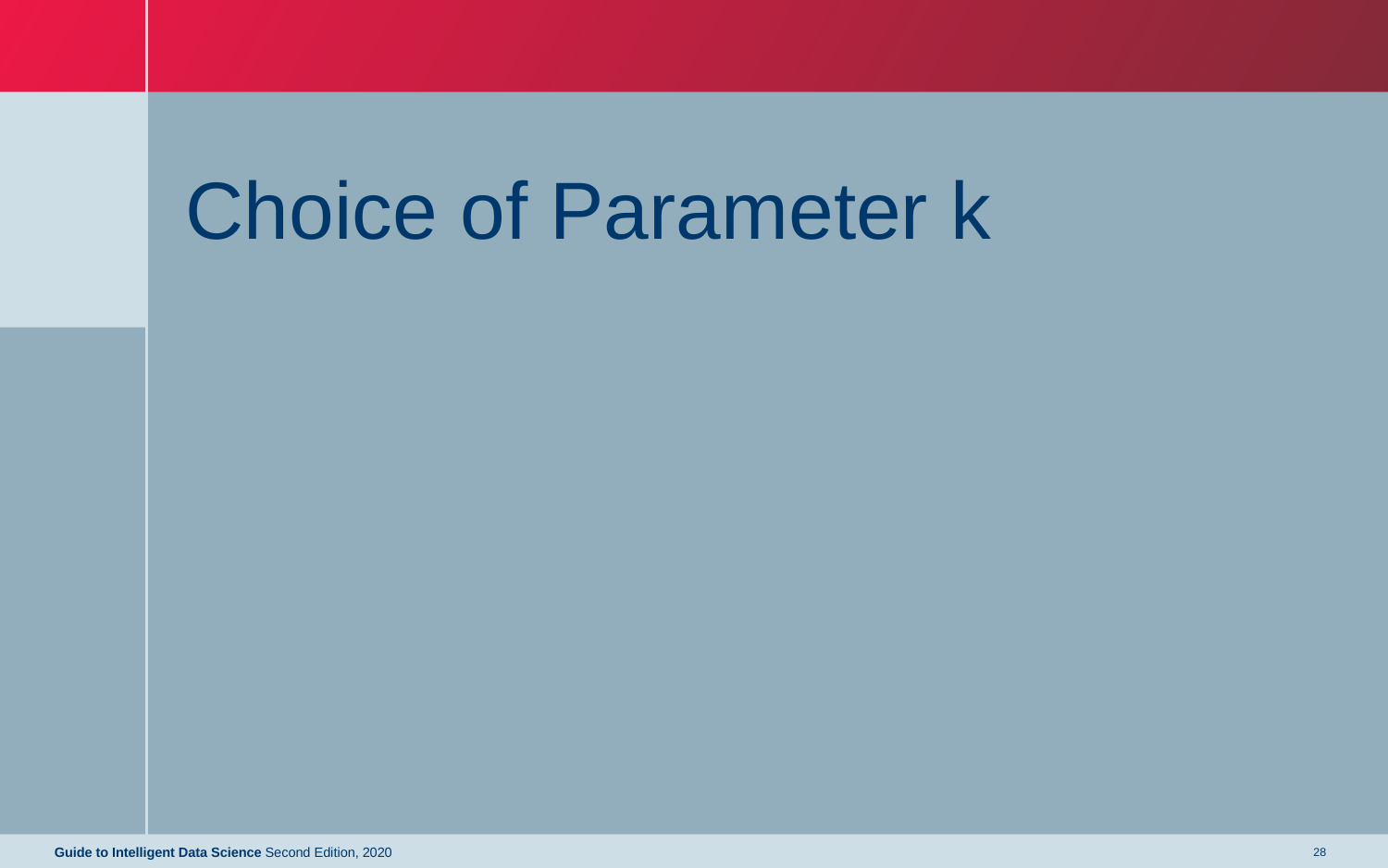

# Choice of Parameter k
Guide to Intelligent Data Science Second Edition, 2020
28